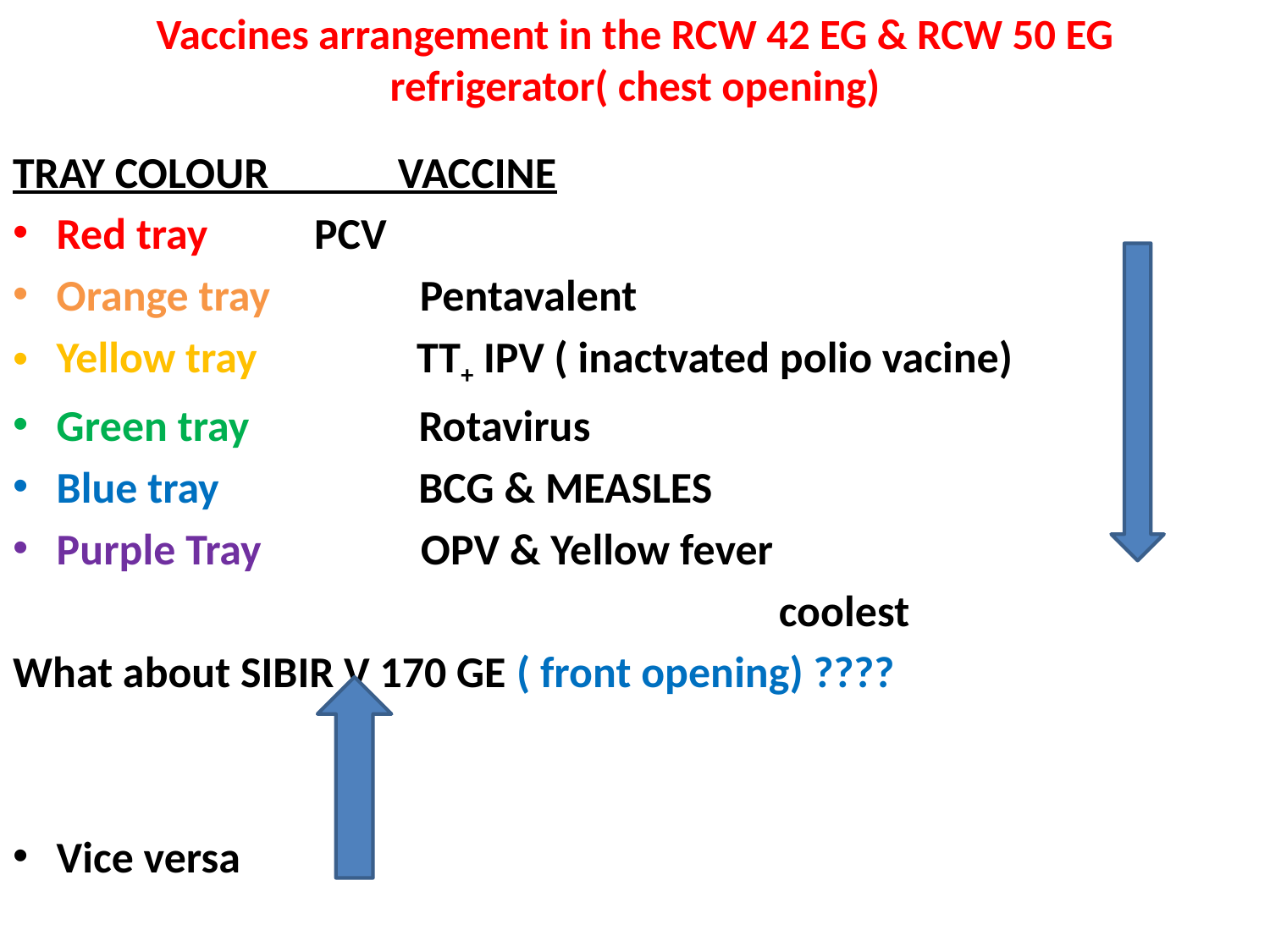

# Vaccines arrangement in the RCW 42 EG & RCW 50 EG refrigerator( chest opening)
TRAY COLOUR             VACCINE
Red tray  		      PCV
Orange tray               Pentavalent
Yellow tray                TT+ IPV ( inactvated polio vacine)
Green tray                 Rotavirus
Blue tray                    BCG & MEASLES
Purple Tray                OPV & Yellow fever
                                                                             coolest
What about SIBIR V 170 GE ( front opening) ????

Vice versa